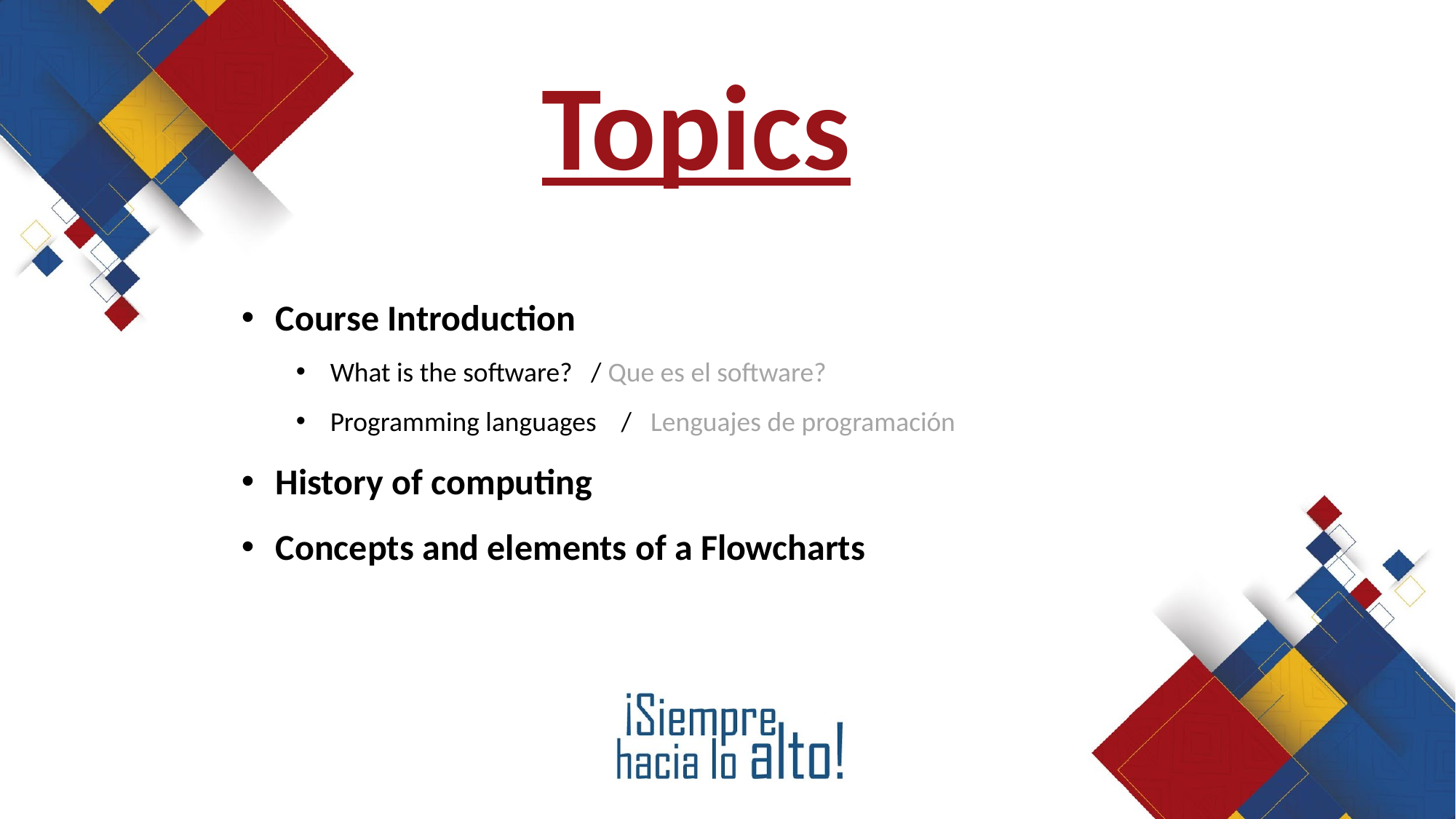

Topics
Course Introduction
What is the software?   / Que es el software?
Programming languages    /   Lenguajes de programación
History of computing
Concepts and elements of a Flowcharts